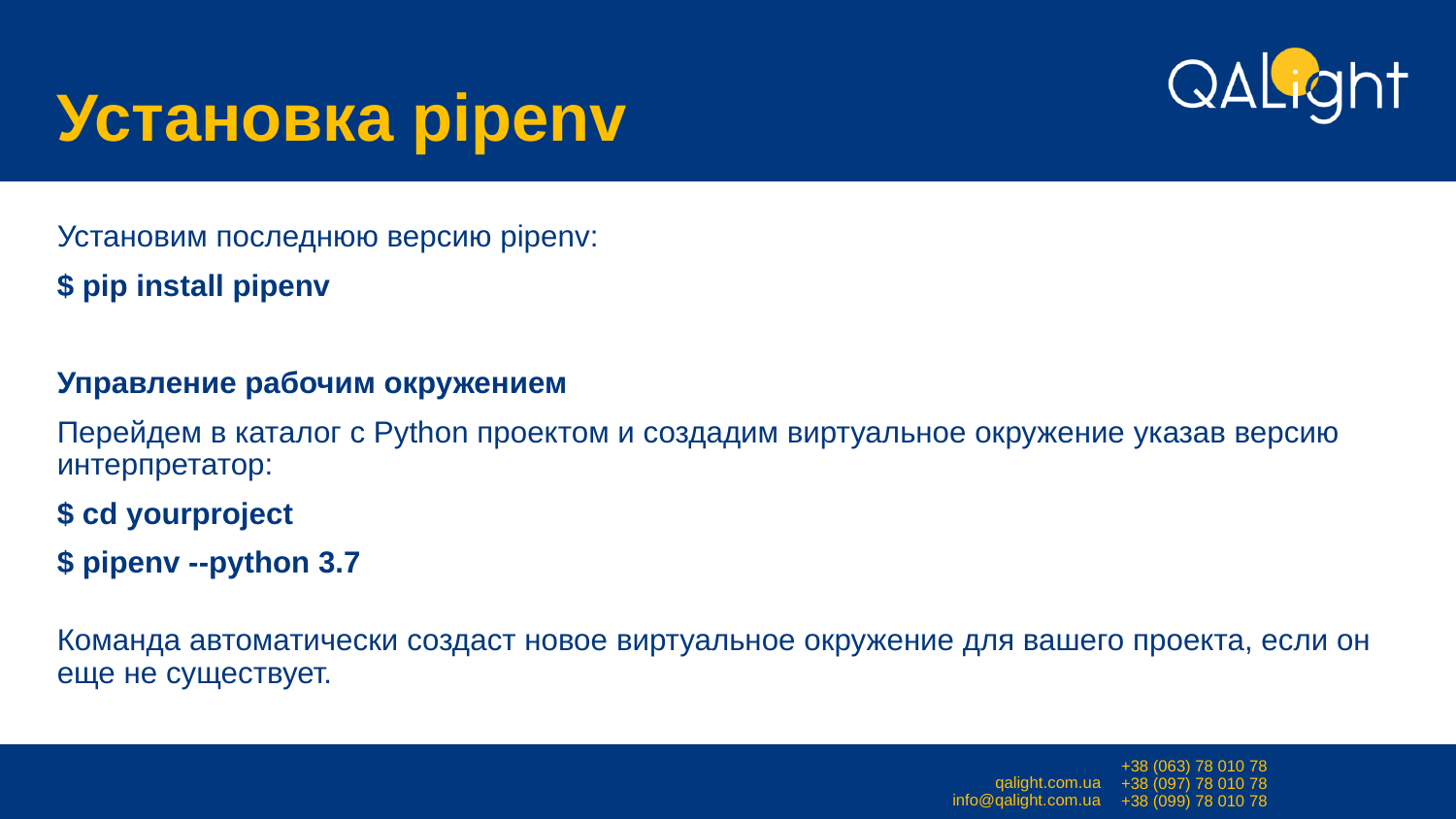

# Установка pipenv
Установим последнюю версию pipenv:
$ pip install pipenv

Управление рабочим окружением
Перейдем в каталог с Python проектом и создадим виртуальное окружение указав версию интерпретатор:
$ cd yourproject
$ pipenv --python 3.7

Команда автоматически создаст новое виртуальное окружение для вашего проекта, если он еще не существует.